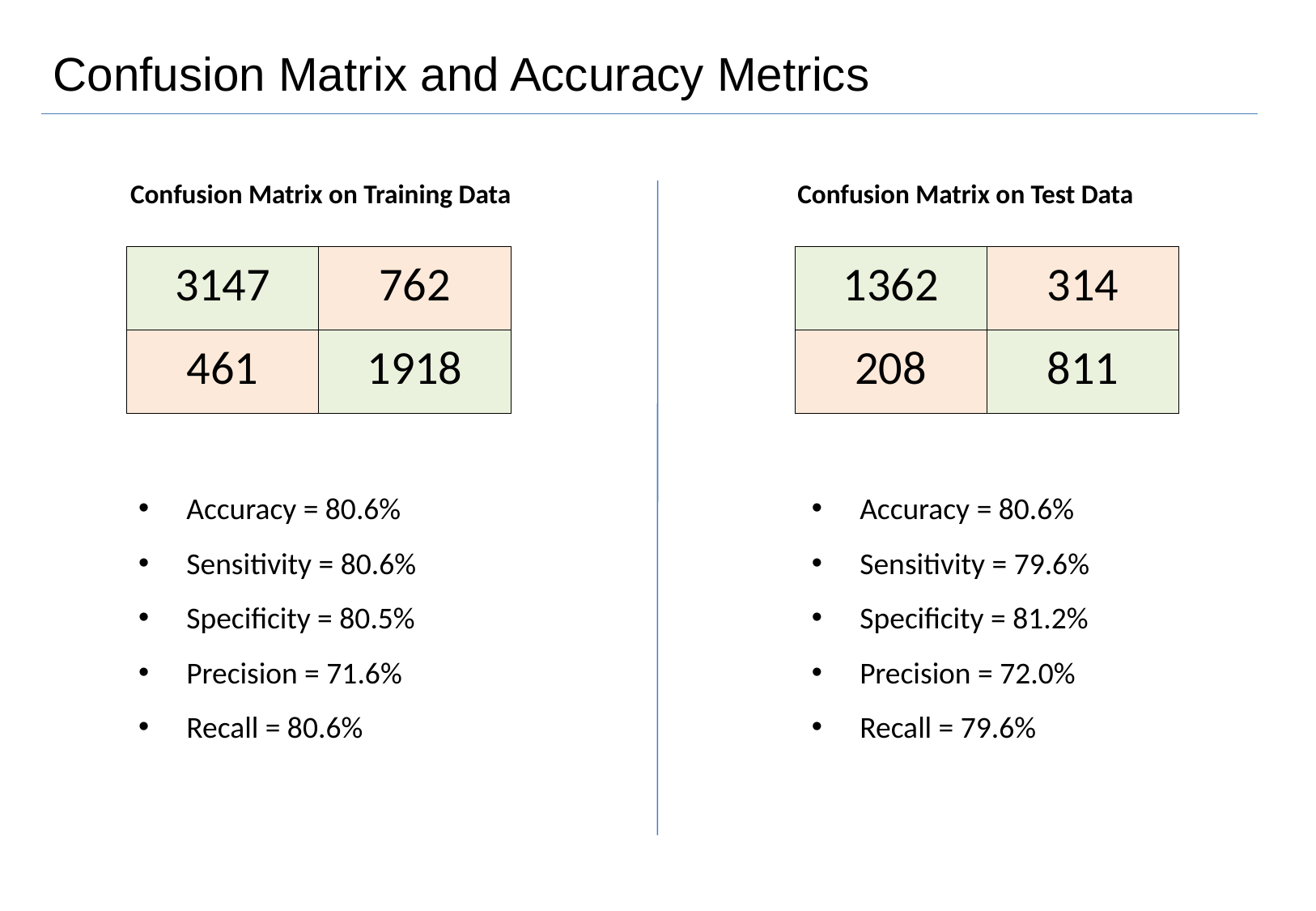

Confusion Matrix and Accuracy Metrics
Confusion Matrix on Training Data
Confusion Matrix on Test Data
| 3147 | 762 |
| --- | --- |
| 461 | 1918 |
| 1362 | 314 |
| --- | --- |
| 208 | 811 |
Accuracy = 80.6%
Sensitivity = 80.6%
Specificity = 80.5%
Precision = 71.6%
Recall = 80.6%
Accuracy = 80.6%
Sensitivity = 79.6%
Specificity = 81.2%
Precision = 72.0%
Recall = 79.6%